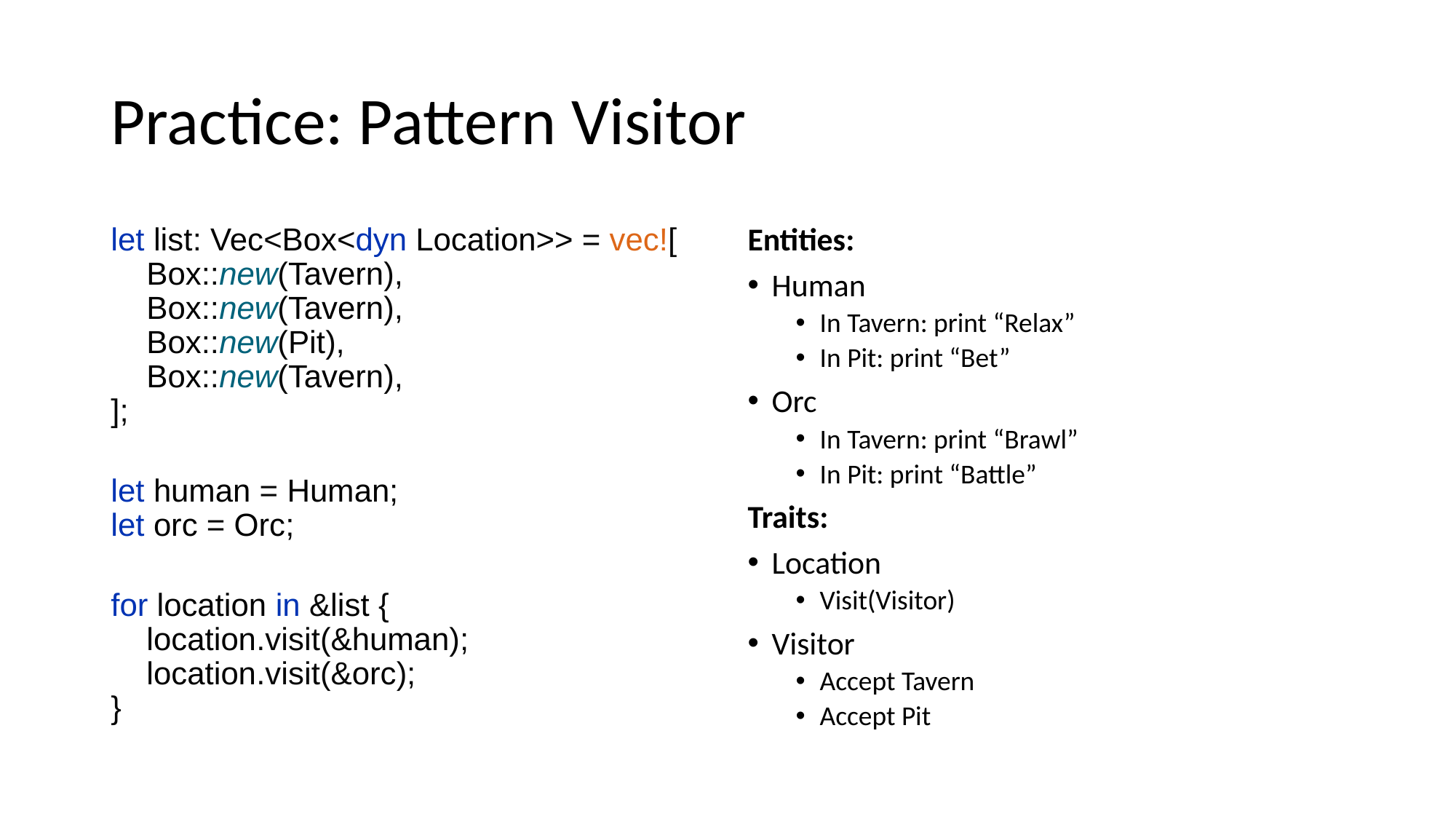

# Practice: Pattern Visitor
let list: Vec<Box<dyn Location>> = vec![
    Box::new(Tavern),
    Box::new(Tavern),
    Box::new(Pit),
    Box::new(Tavern),
];
let human = Human;
let orc = Orc;
for location in &list {
    location.visit(&human);
    location.visit(&orc);
}

Entities:
Human
In Tavern: print “Relax”
In Pit: print “Bet”
Orc
In Tavern: print “Brawl”
In Pit: print “Battle”
Traits:
Location
Visit(Visitor)
Visitor
Accept Tavern
Accept Pit